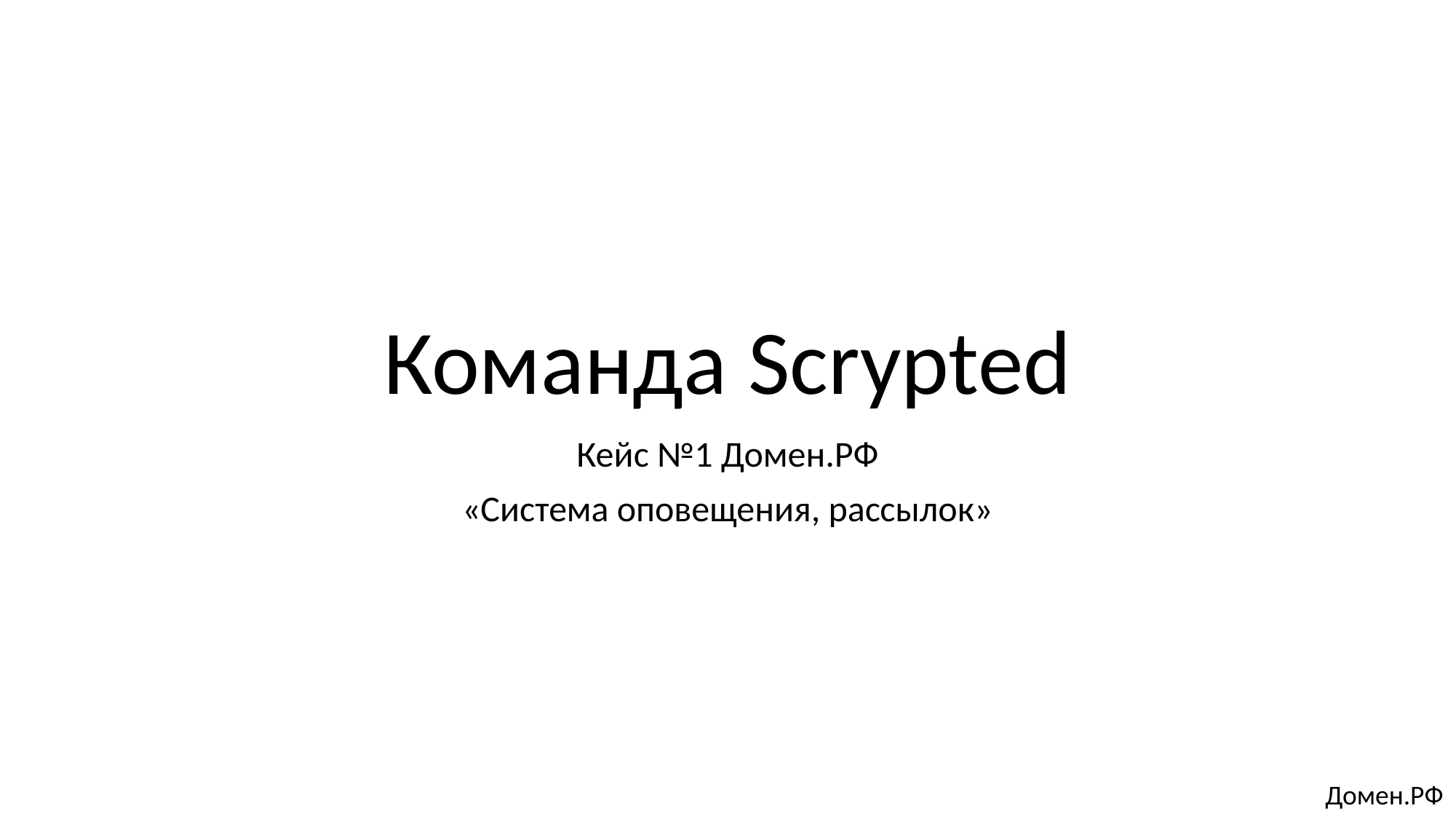

# Команда Scrypted
Кейс №1 Домен.РФ
«Система оповещения, рассылок»
Домен.РФ